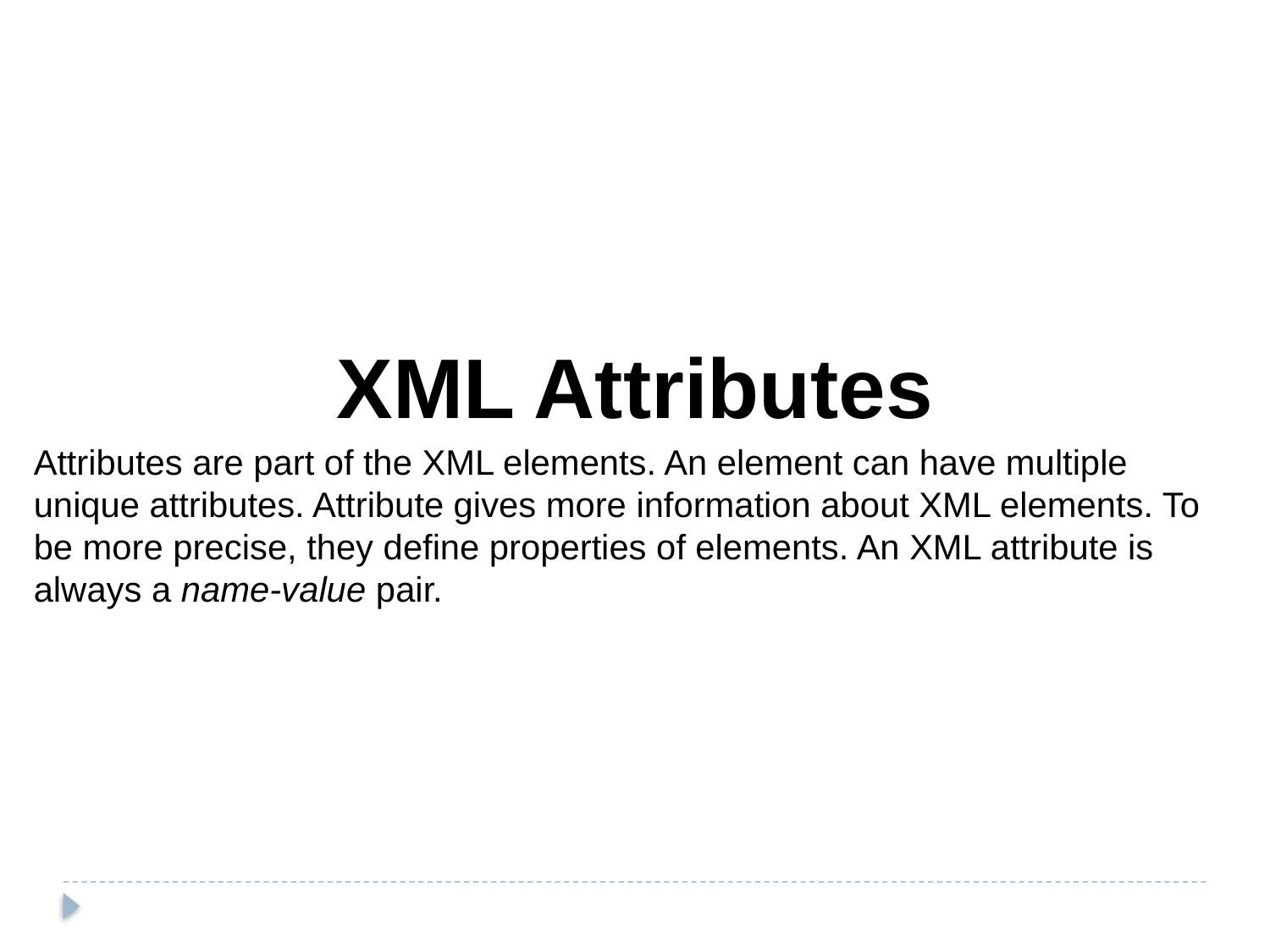

XML Attributes
Attributes are part of the XML elements. An element can have multiple unique attributes. Attribute gives more information about XML elements. To be more precise, they define properties of elements. An XML attribute is always a name-value pair.